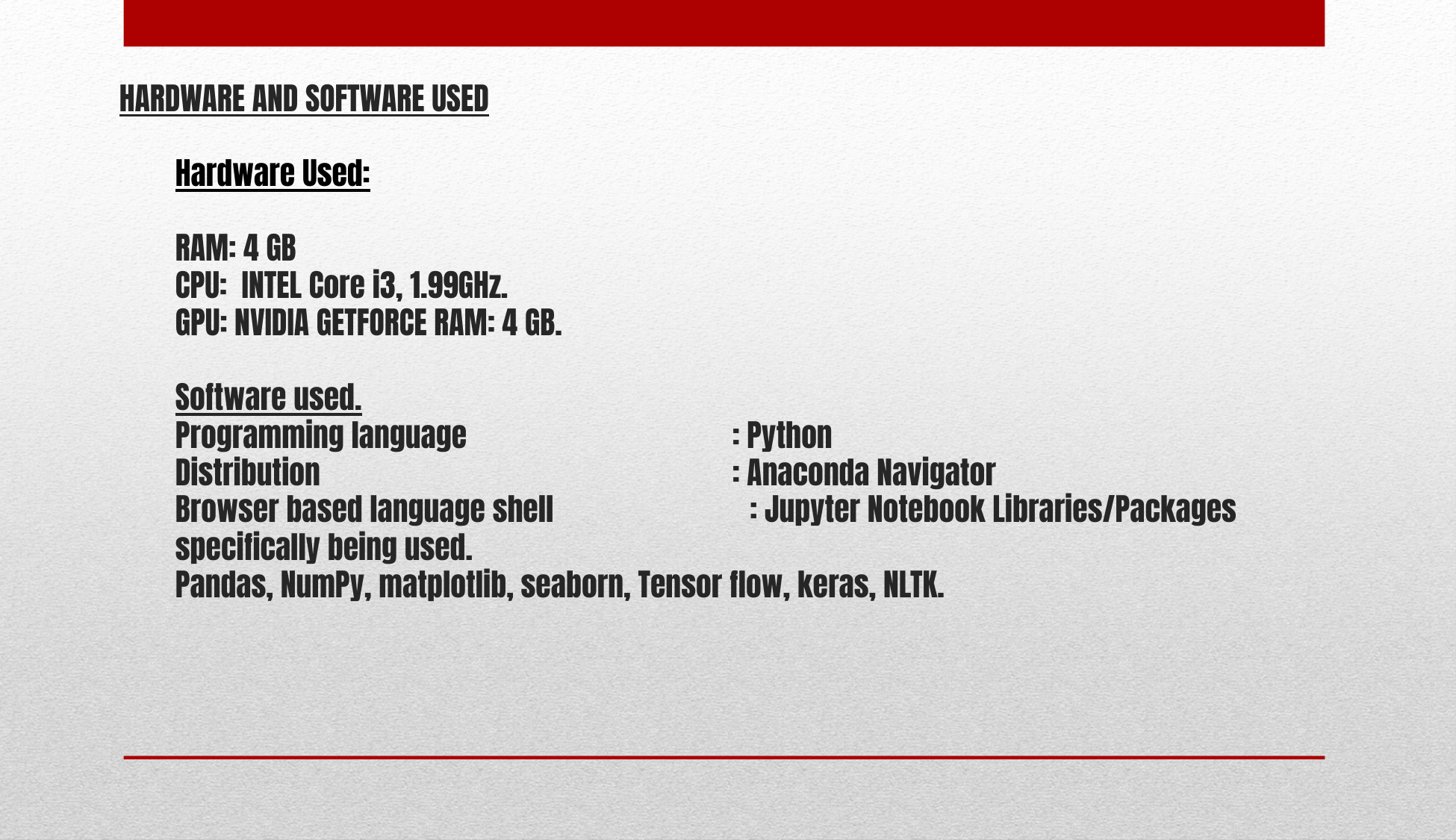

# HARDWARE AND SOFTWARE USED Hardware Used: RAM: 4 GB CPU:  INTEL Core i3, 1.99GHz. GPU: NVIDIA GETFORCE RAM: 4 GB. Software used. Programming language 		               : Python Distribution 			               : Anaconda Navigator Browser based language shell 		  : Jupyter Notebook Libraries/Packages specifically being used. Pandas, NumPy, matplotlib, seaborn, Tensor flow, keras, NLTK.